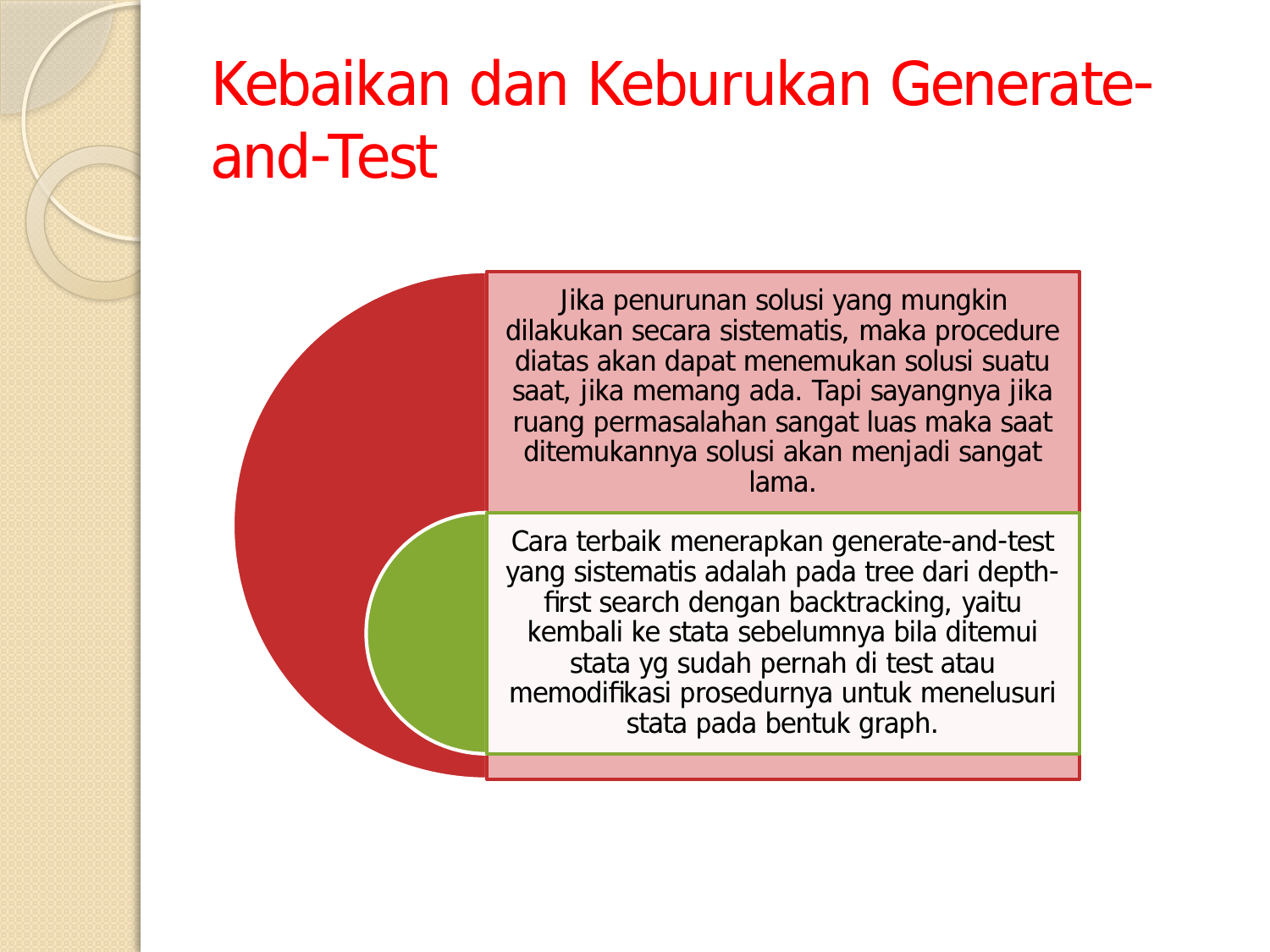

# Kebaikan dan Keburukan Generate-and-Test
Jika penurunan solusi yang mungkin dilakukan secara sistematis, maka procedure diatas akan dapat menemukan solusi suatu saat, jika memang ada. Tapi sayangnya jika ruang permasalahan sangat luas maka saat ditemukannya solusi akan menjadi sangat lama.
Cara terbaik menerapkan generate-and-test yang sistematis adalah pada tree dari depth-first search dengan backtracking, yaitu kembali ke stata sebelumnya bila ditemui stata yg sudah pernah di test atau memodifikasi prosedurnya untuk menelusuri stata pada bentuk graph.